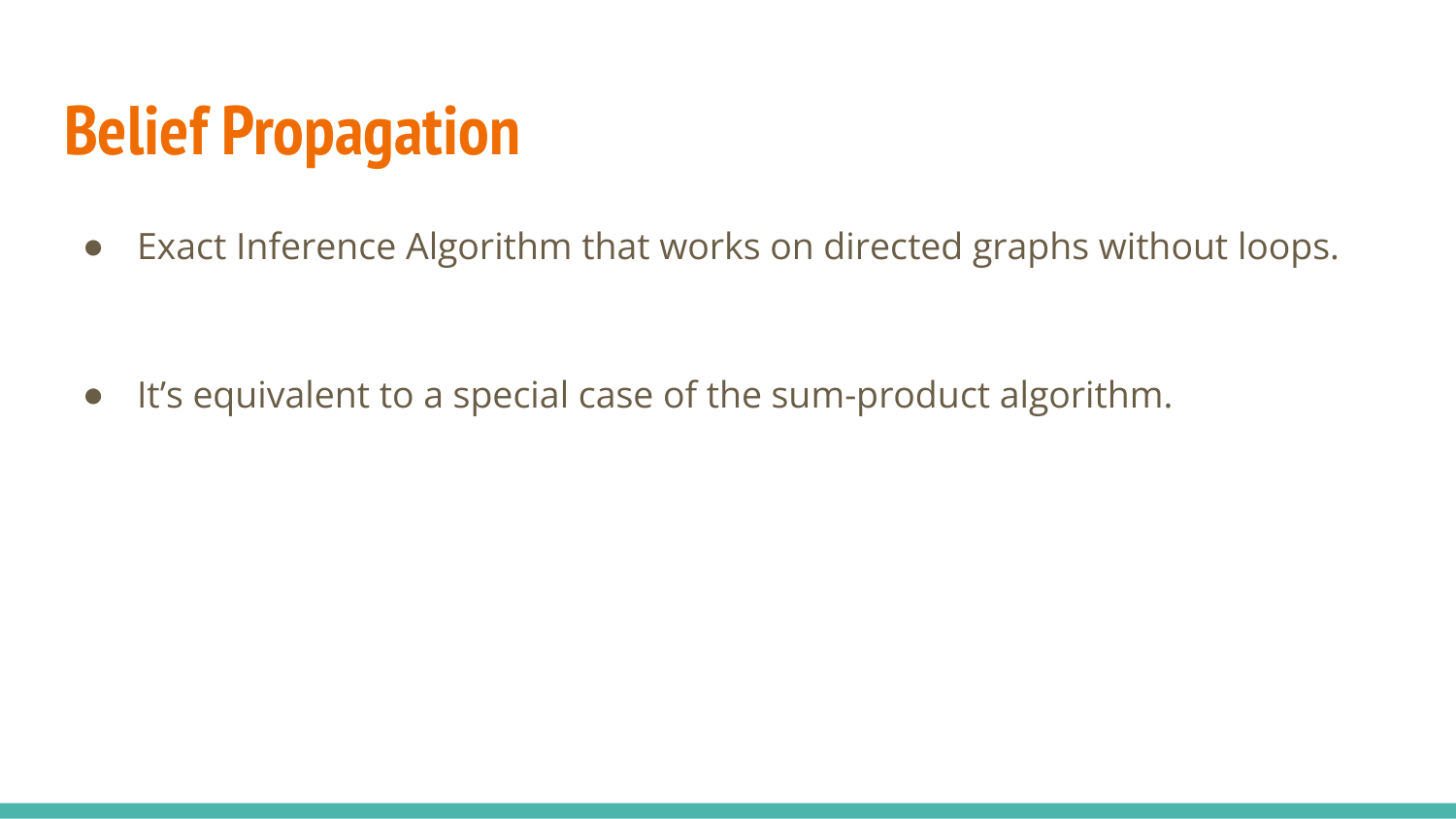

# Belief Propagation
Exact Inference Algorithm that works on directed graphs without loops.

It’s equivalent to a special case of the sum-product algorithm.